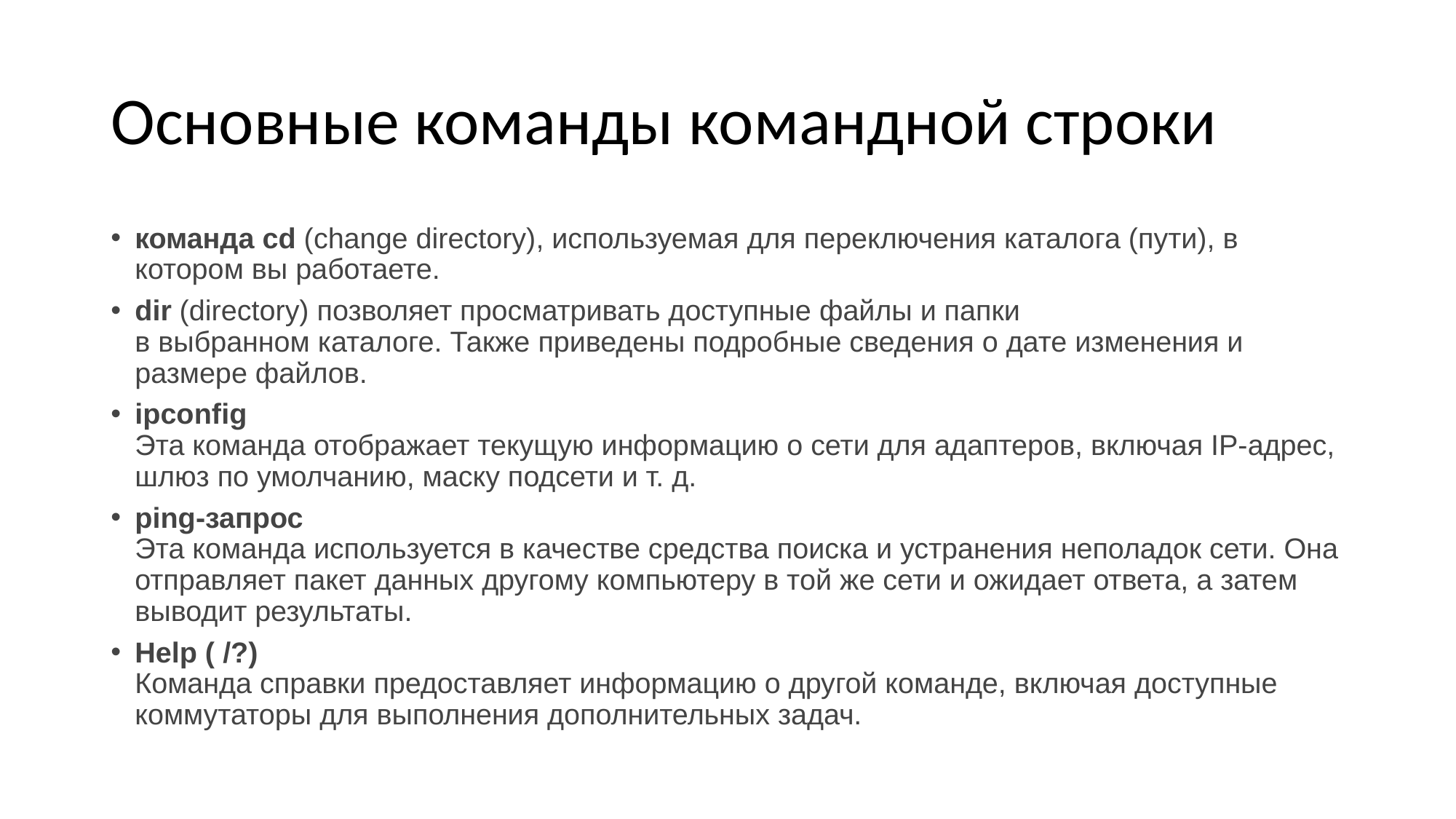

# Основные команды командной строки
команда cd (change directory), используемая для переключения каталога (пути), в котором вы работаете.
dir (directory) позволяет просматривать доступные файлы и папки
в выбранном каталоге. Также приведены подробные сведения о дате изменения и размере файлов.
ipconfig
Эта команда отображает текущую информацию о сети для адаптеров, включая IP-адрес, шлюз по умолчанию, маску подсети и т. д.
ping-запрос
Эта команда используется в качестве средства поиска и устранения неполадок сети. Она отправляет пакет данных другому компьютеру в той же сети и ожидает ответа, а затем выводит результаты.
Help ( /?)
Команда справки предоставляет информацию о другой команде, включая доступные коммутаторы для выполнения дополнительных задач.